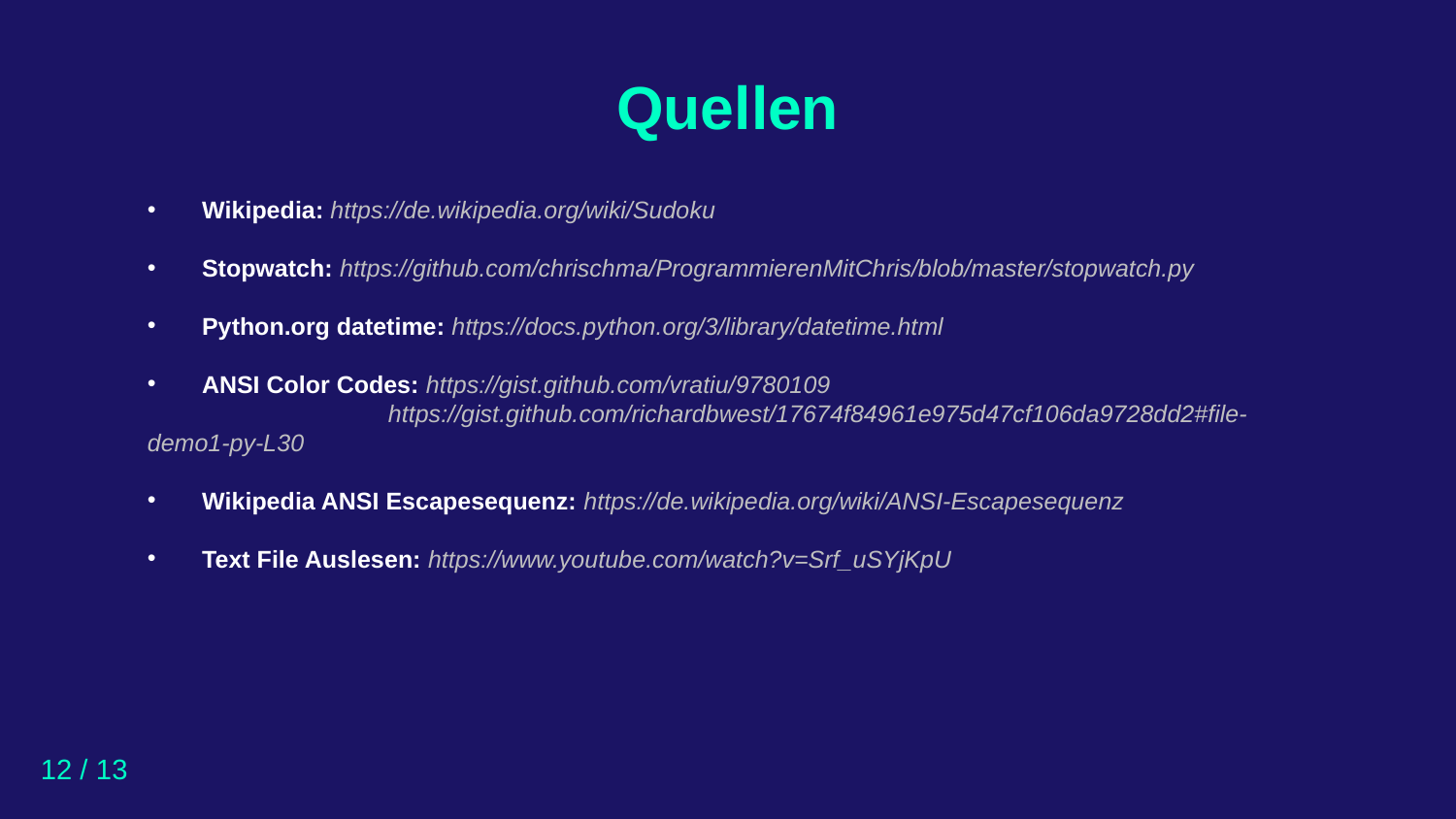

# Quellen
Wikipedia: https://de.wikipedia.org/wiki/Sudoku

Stopwatch: https://github.com/chrischma/ProgrammierenMitChris/blob/master/stopwatch.py

Python.org datetime: https://docs.python.org/3/library/datetime.html

ANSI Color Codes: https://gist.github.com/vratiu/9780109
	              https://gist.github.com/richardbwest/17674f84961e975d47cf106da9728dd2#file-demo1-py-L30

Wikipedia ANSI Escapesequenz: https://de.wikipedia.org/wiki/ANSI-Escapesequenz

Text File Auslesen: https://www.youtube.com/watch?v=Srf_uSYjKpU

12 / 13